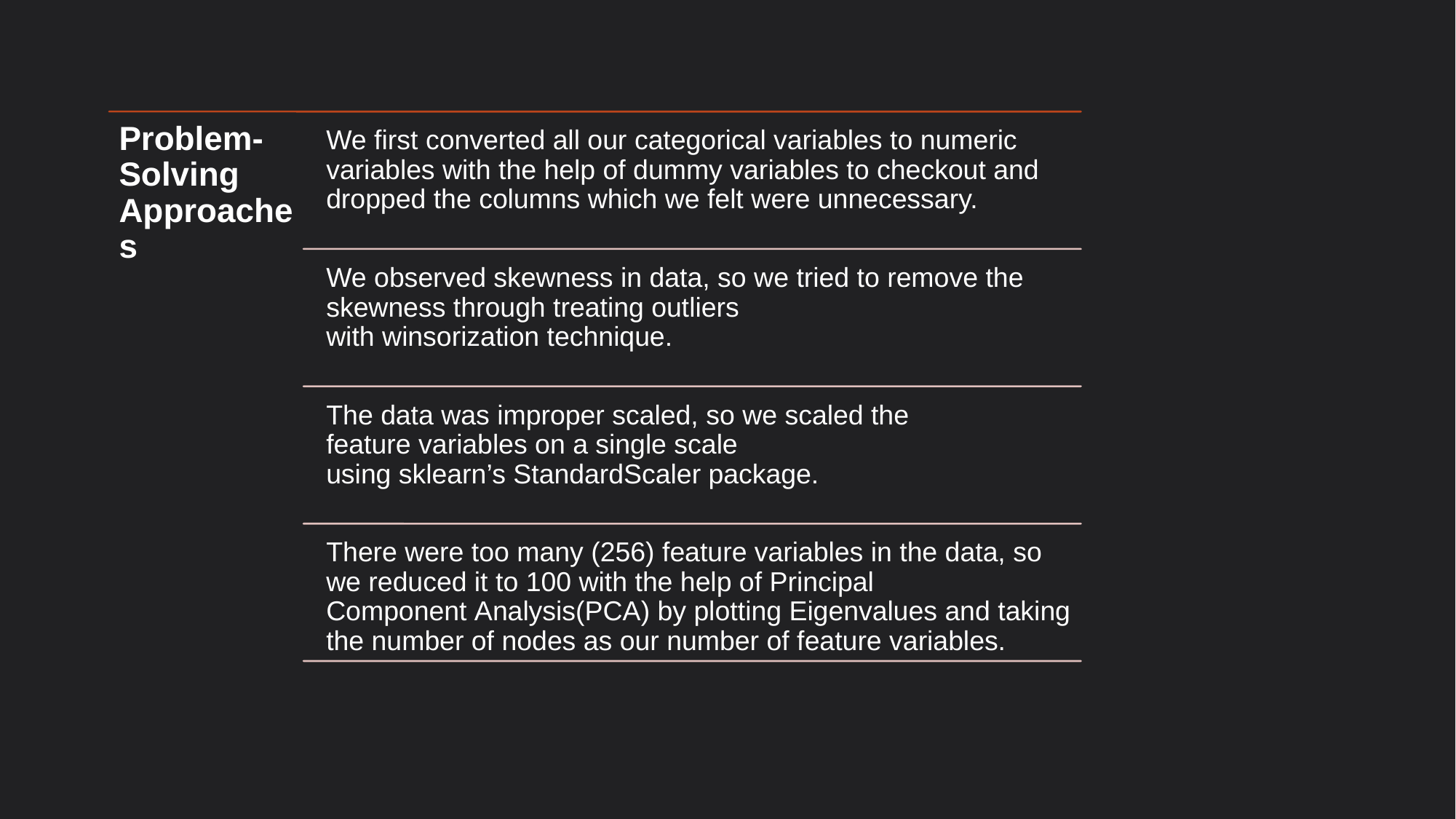

Problem-Solving Approaches
We first converted all our categorical variables to numeric variables with the help of dummy variables to checkout and dropped the columns which we felt were unnecessary.
We observed skewness in data, so we tried to remove the skewness through treating outliers with winsorization technique.
The data was improper scaled, so we scaled the feature variables on a single scale using sklearn’s StandardScaler package.
There were too many (256) feature variables in the data, so we reduced it to 100 with the help of Principal Component Analysis(PCA) by plotting Eigenvalues and taking the number of nodes as our number of feature variables.